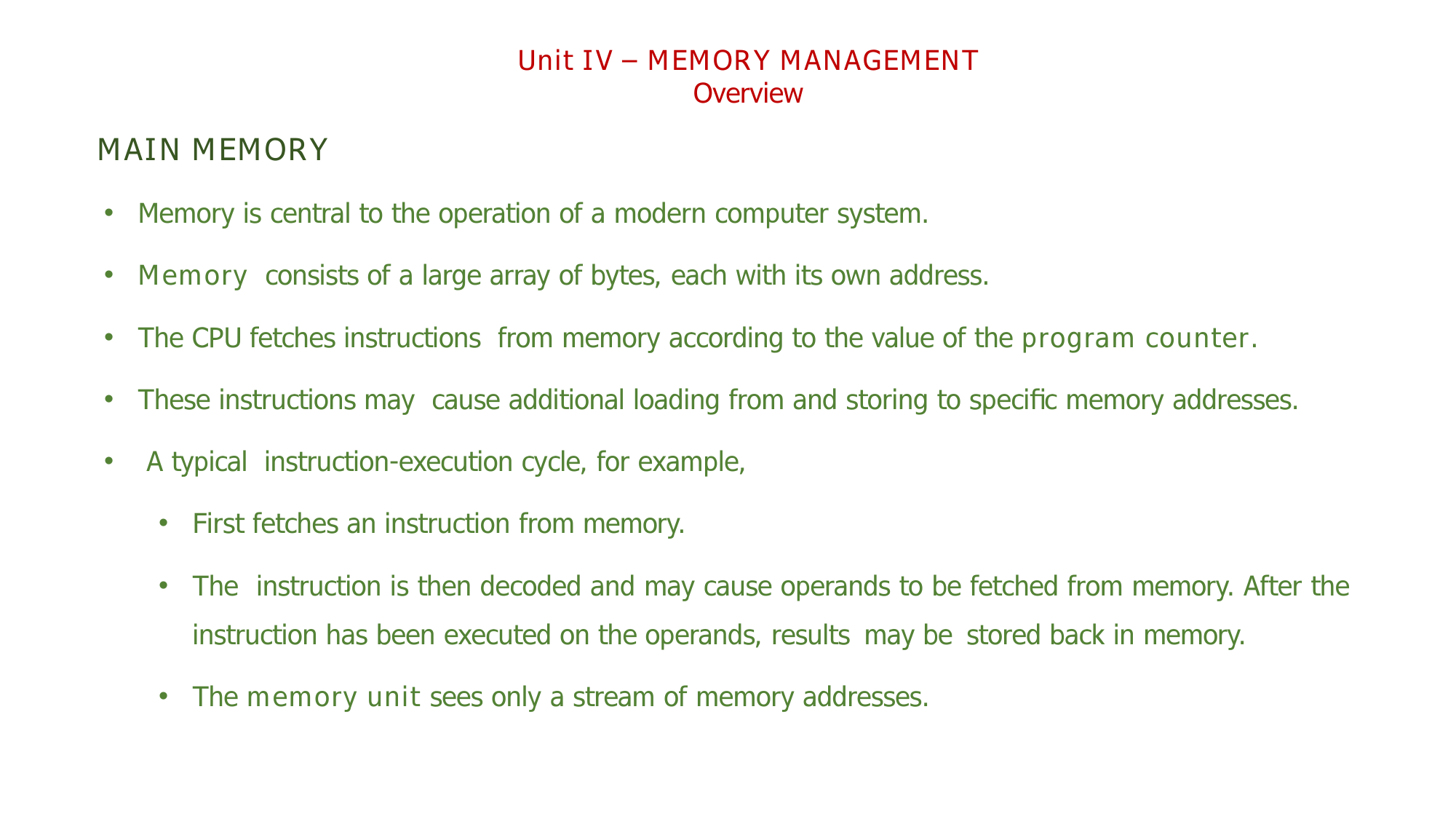

Unit IV – MEMORY MANAGEMENT
Overview
MAIN MEMORY
Memory is central to the operation of a modern computer system.
Memory  consists of a large array of bytes, each with its own address.
The CPU fetches instructions  from memory according to the value of the program counter.
These instructions may  cause additional loading from and storing to specific memory addresses.
 A typical  instruction-execution cycle, for example,
First fetches an instruction from memory.
The  instruction is then decoded and may cause operands to be fetched from memory. After the  instruction has been executed on the operands, results may be stored back in memory.
The memory unit sees only a stream of memory addresses.